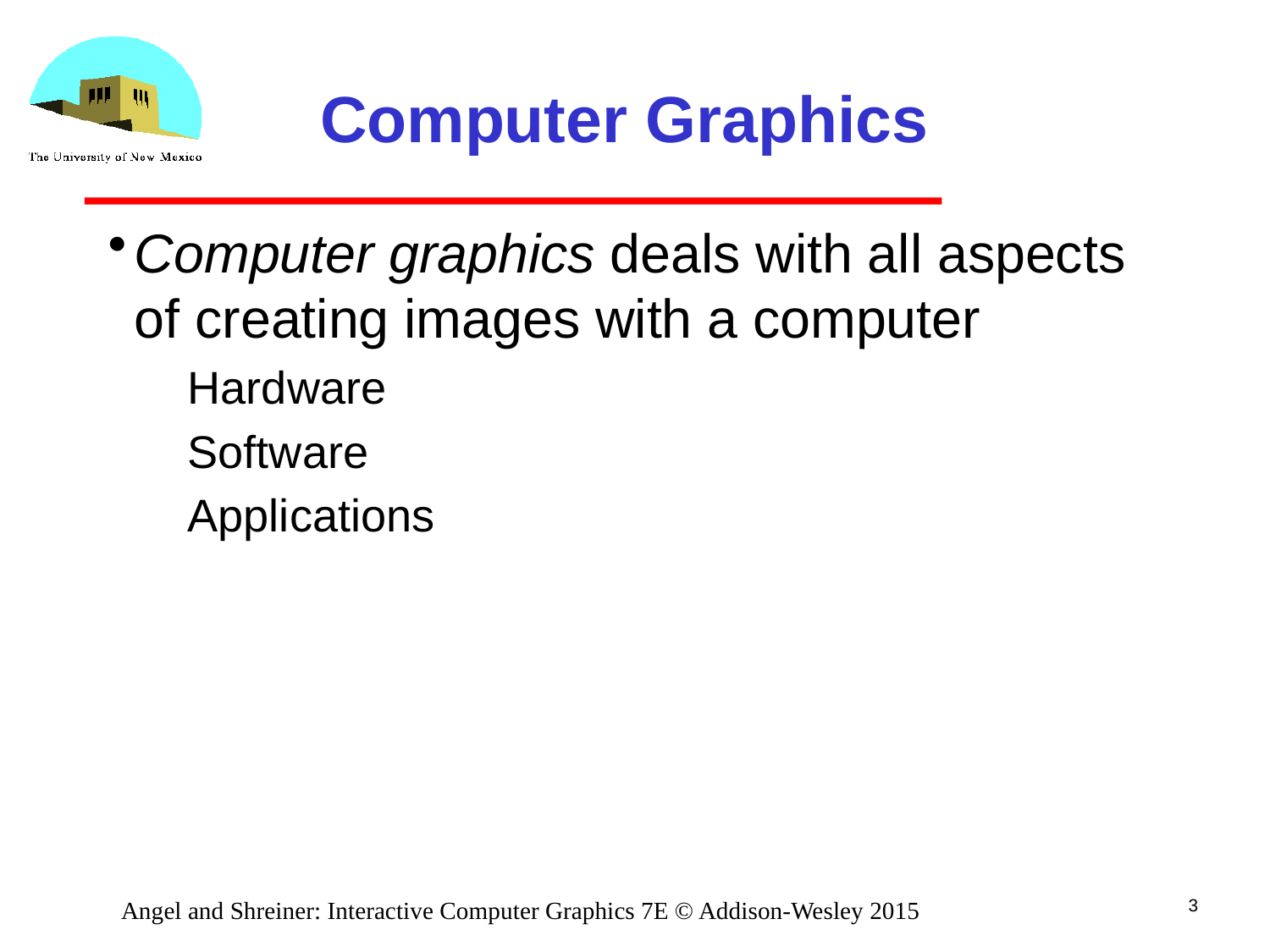

# Computer Graphics
Computer graphics deals with all aspects of creating images with a computer
Hardware
Software
Applications
3
Angel and Shreiner: Interactive Computer Graphics 7E © Addison-Wesley 2015